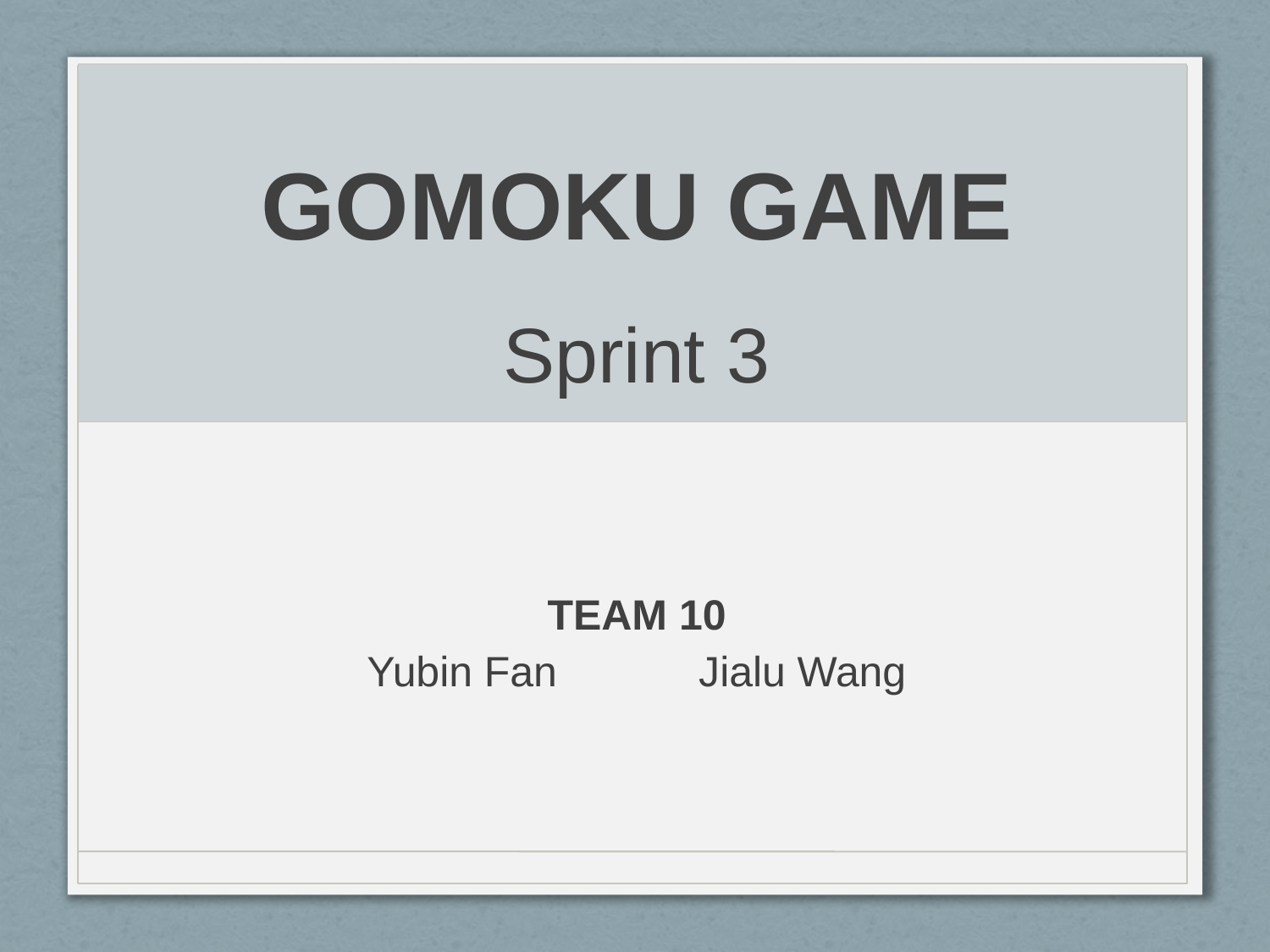

# GOMOKU GAME Sprint 3
TEAM 10
Yubin Fan            Jialu Wang